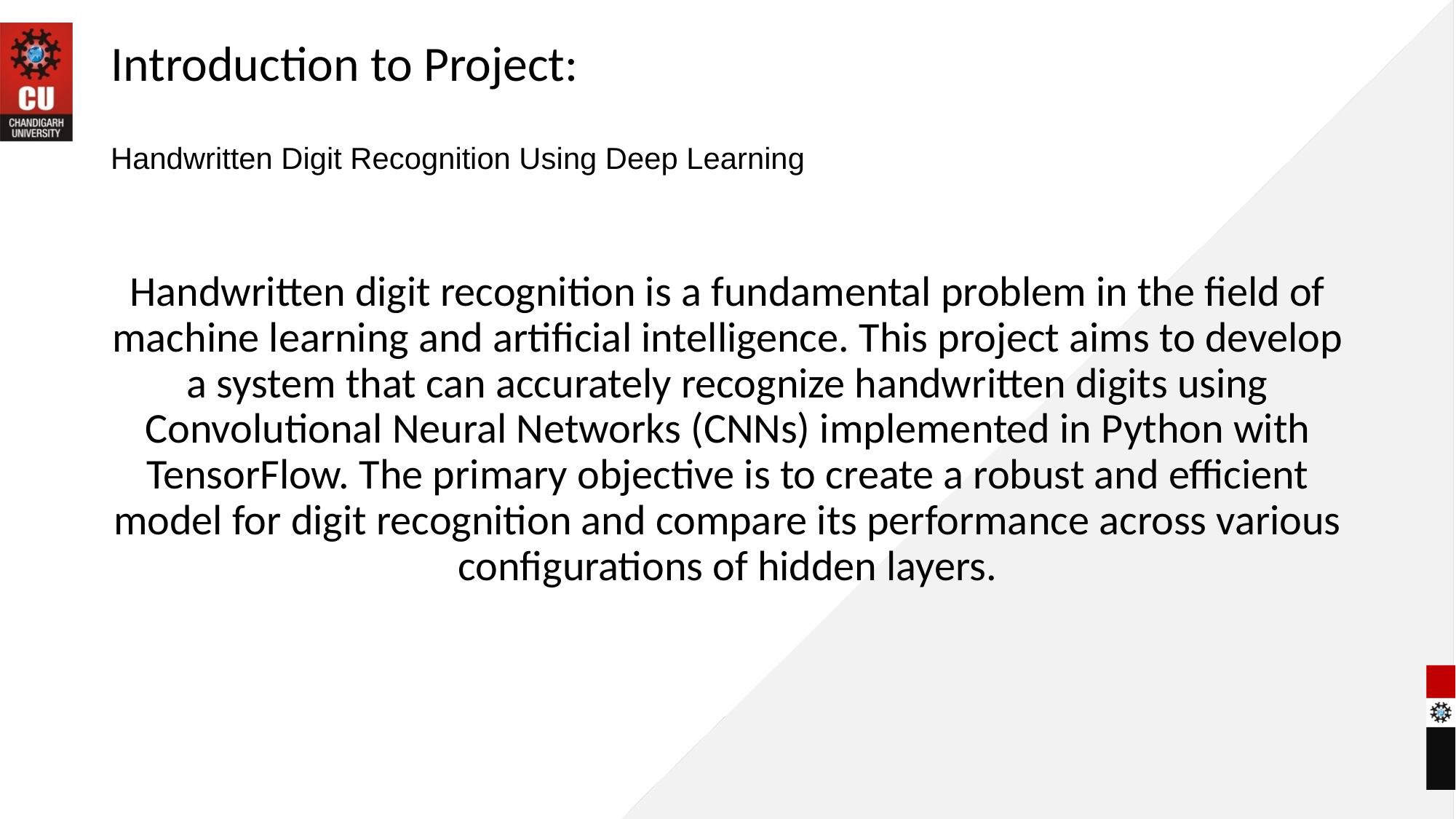

# Introduction to Project:
Handwritten Digit Recognition Using Deep Learning
Handwritten digit recognition is a fundamental problem in the field of machine learning and artificial intelligence. This project aims to develop a system that can accurately recognize handwritten digits using Convolutional Neural Networks (CNNs) implemented in Python with TensorFlow. The primary objective is to create a robust and efficient model for digit recognition and compare its performance across various configurations of hidden layers.
3